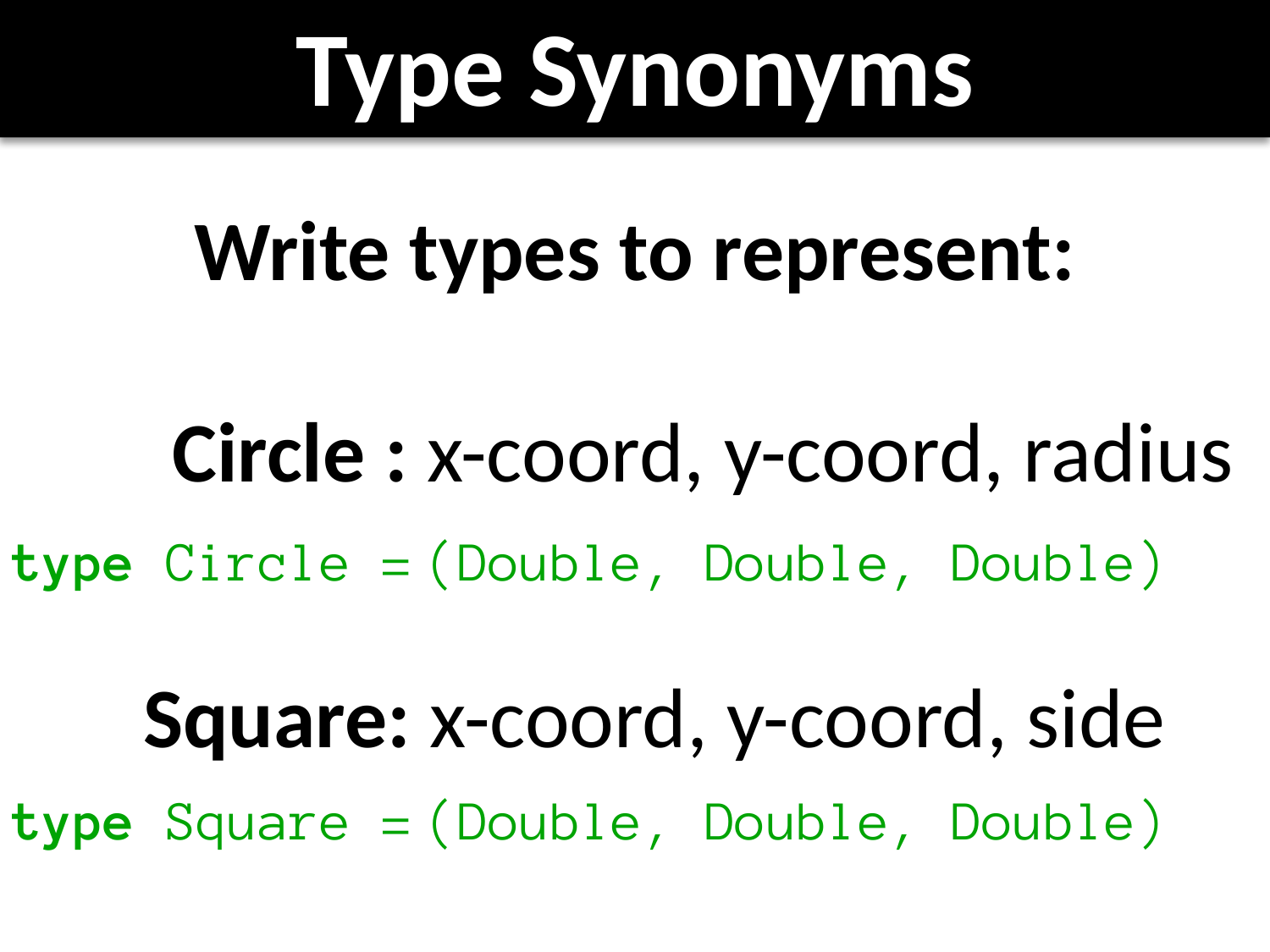

# Type Synonyms
Write types to represent:
Circle : x-coord, y-coord, radius
type Circle = (Double, Double, Double)
Square: x-coord, y-coord, side
type Square = (Double, Double, Double)